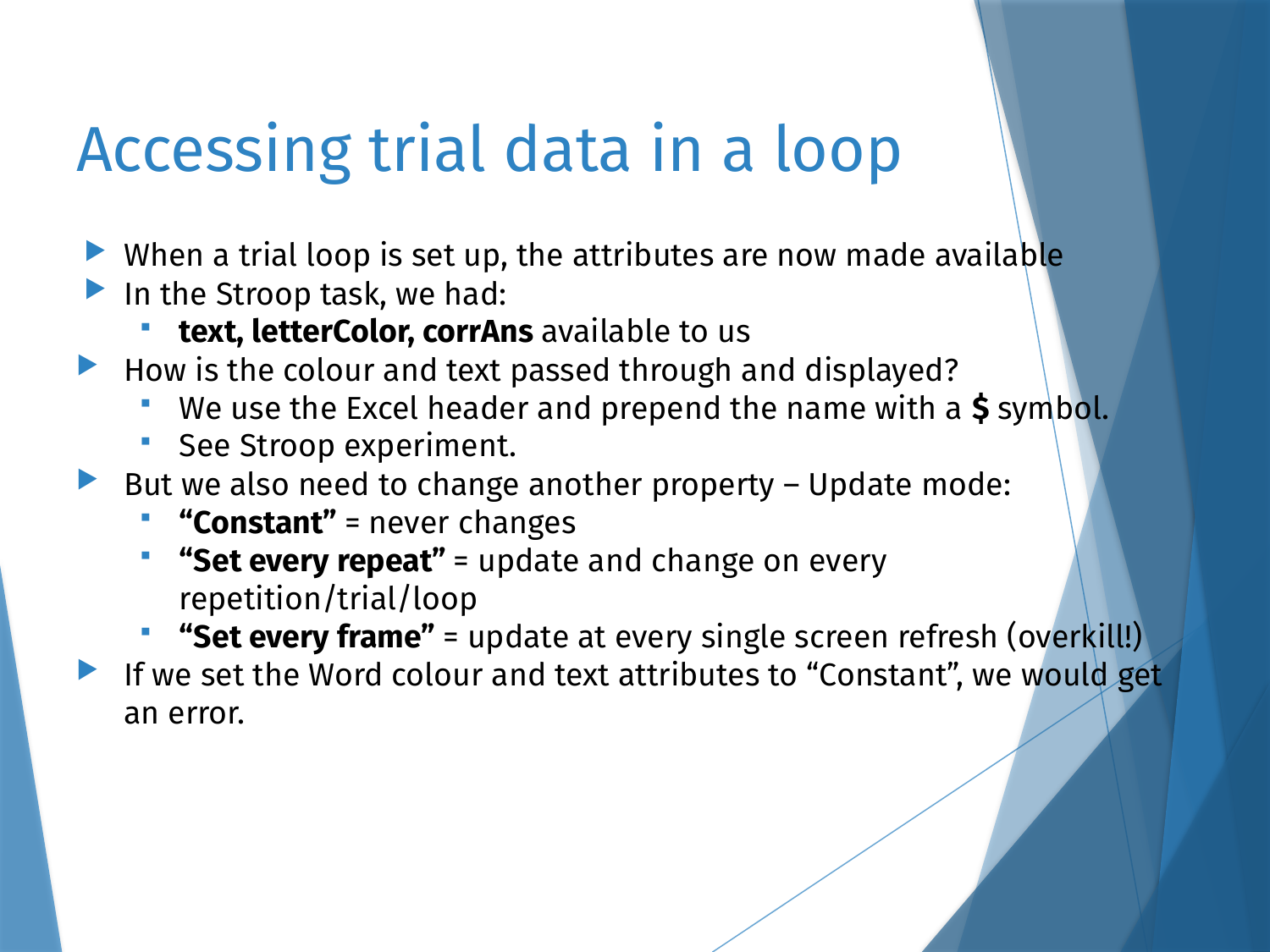

# Accessing trial data in a loop
When a trial loop is set up, the attributes are now made available
In the Stroop task, we had:
text, letterColor, corrAns available to us
How is the colour and text passed through and displayed?
We use the Excel header and prepend the name with a $ symbol.
See Stroop experiment.
But we also need to change another property – Update mode:
“Constant” = never changes
“Set every repeat” = update and change on every repetition/trial/loop
“Set every frame” = update at every single screen refresh (overkill!)
If we set the Word colour and text attributes to “Constant”, we would get an error.